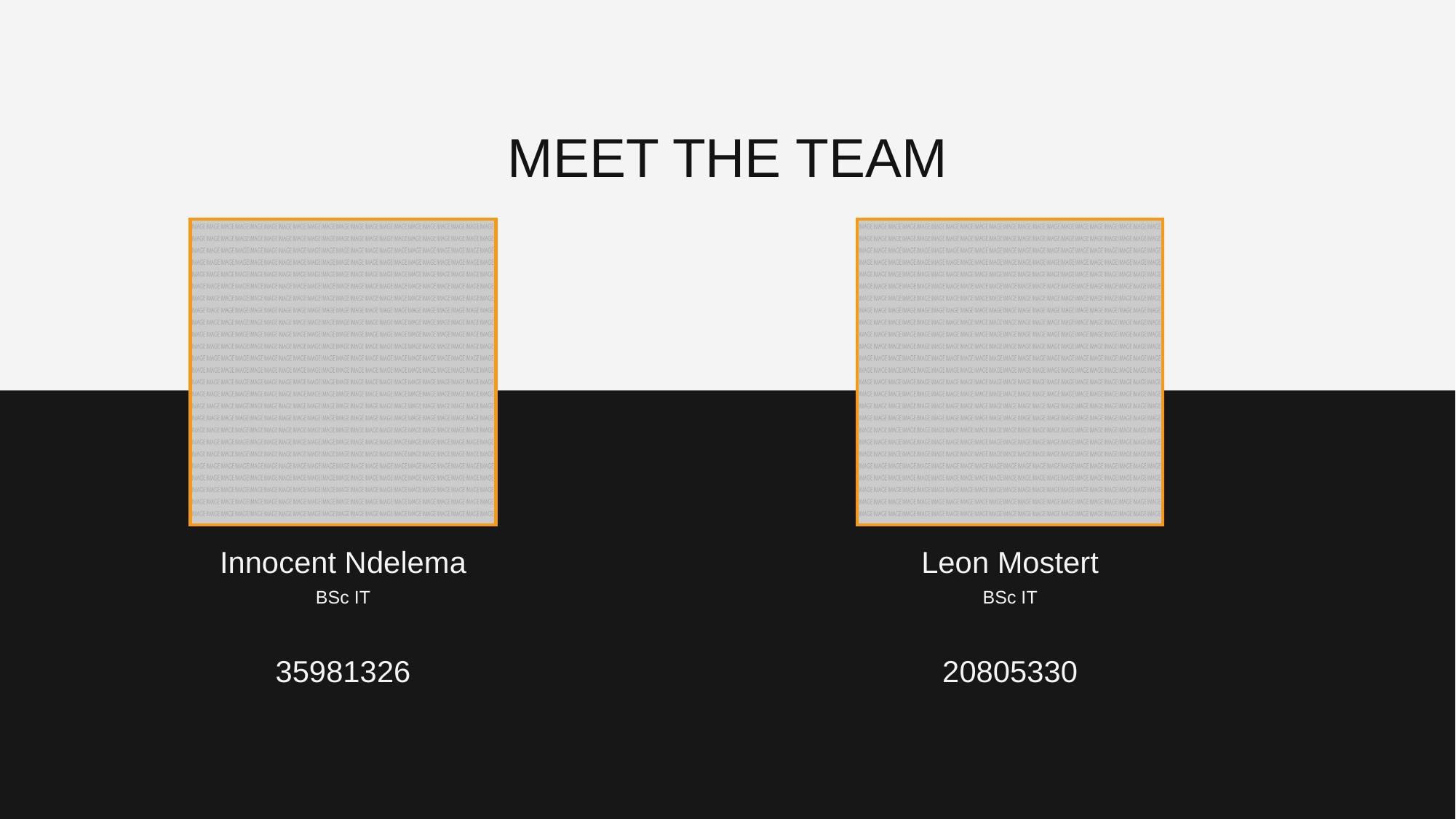

MEET THE TEAM

Innocent Ndelema

35981326
BSc IT

Leon Mostert

20805330
BSc IT